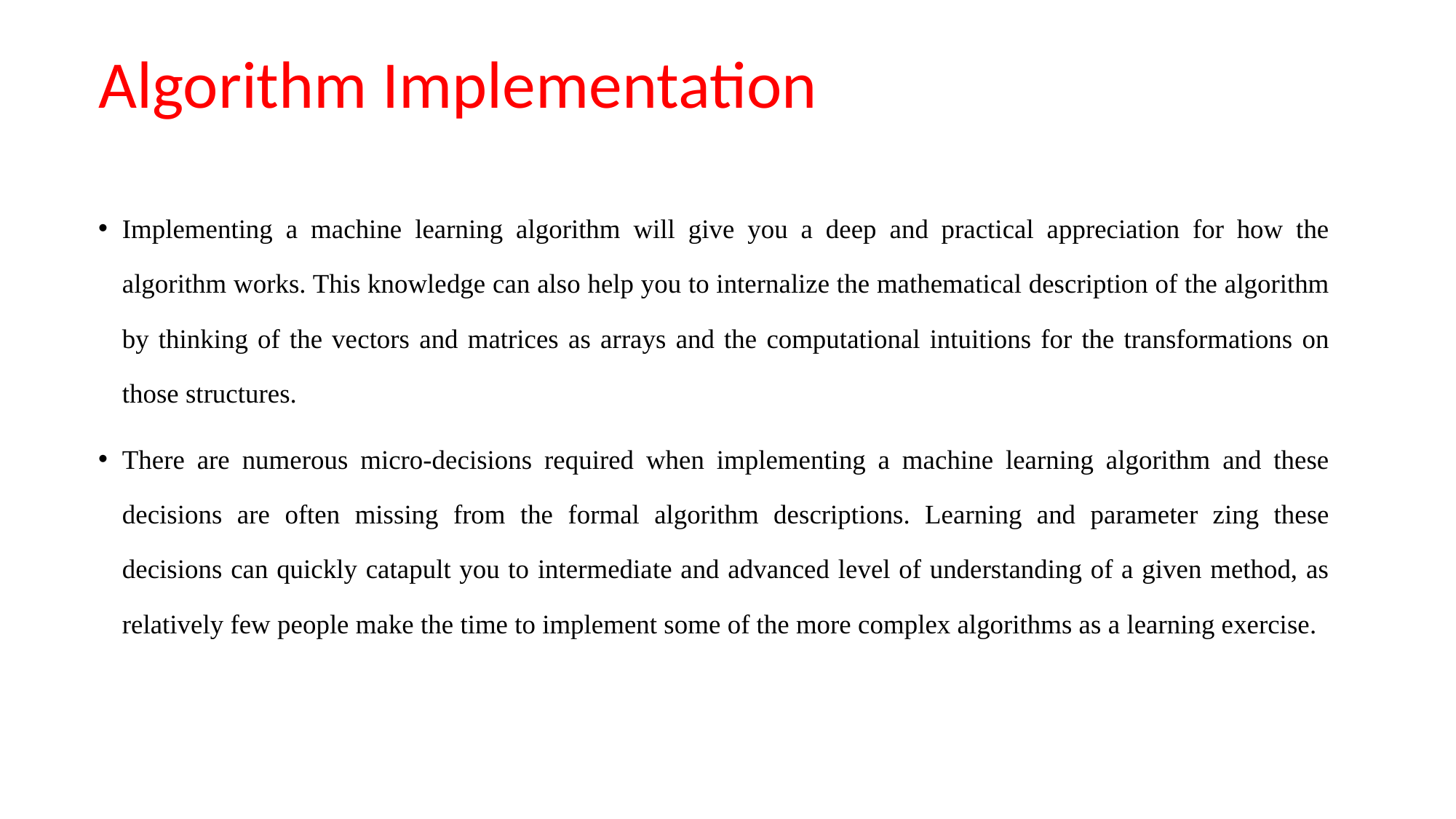

# Algorithm Implementation
Implementing a machine learning algorithm will give you a deep and practical appreciation for how the algorithm works. This knowledge can also help you to internalize the mathematical description of the algorithm by thinking of the vectors and matrices as arrays and the computational intuitions for the transformations on those structures.
There are numerous micro-decisions required when implementing a machine learning algorithm and these decisions are often missing from the formal algorithm descriptions. Learning and parameter zing these decisions can quickly catapult you to intermediate and advanced level of understanding of a given method, as relatively few people make the time to implement some of the more complex algorithms as a learning exercise.